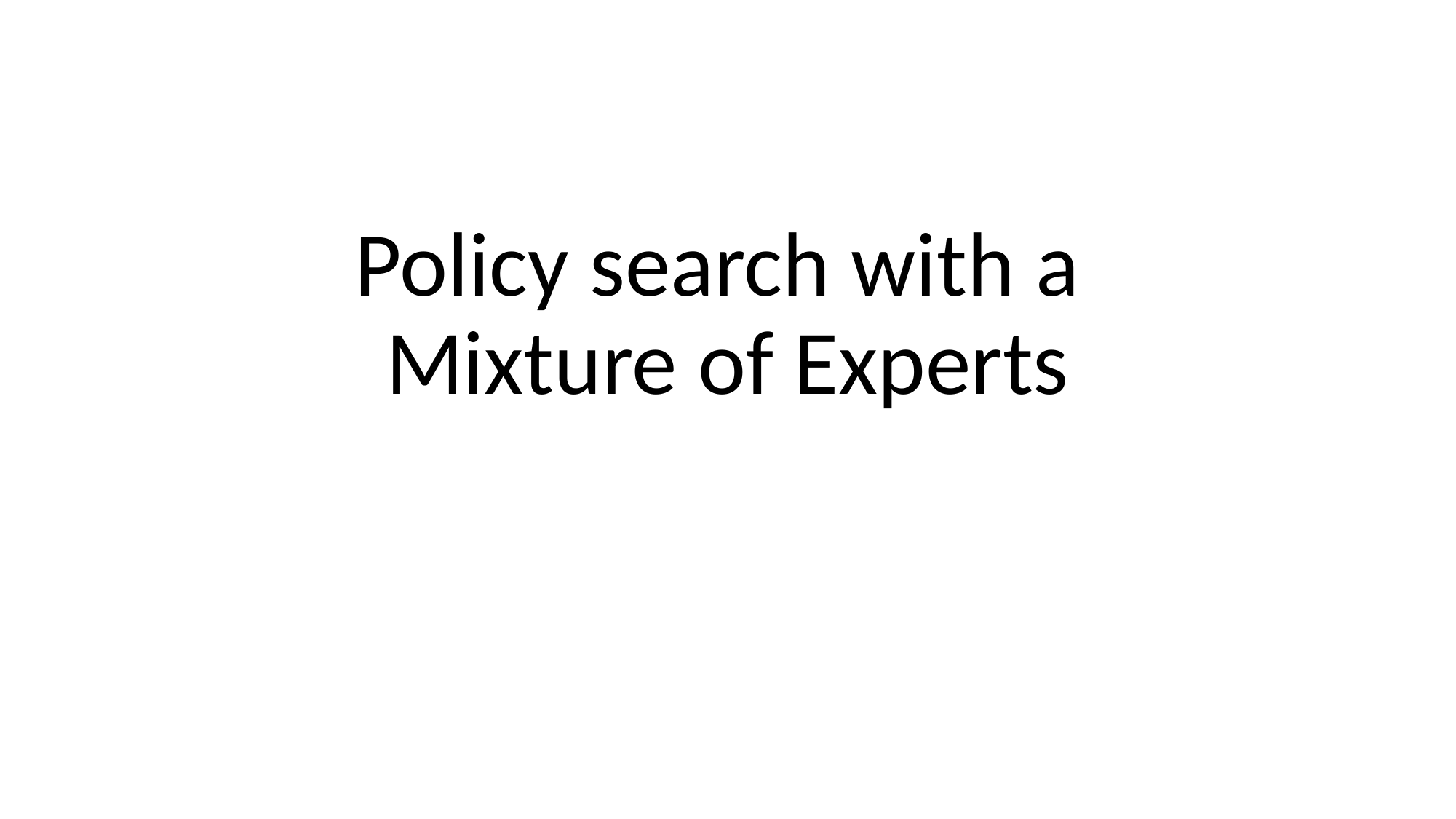

# Policy search with a Mixture of Experts